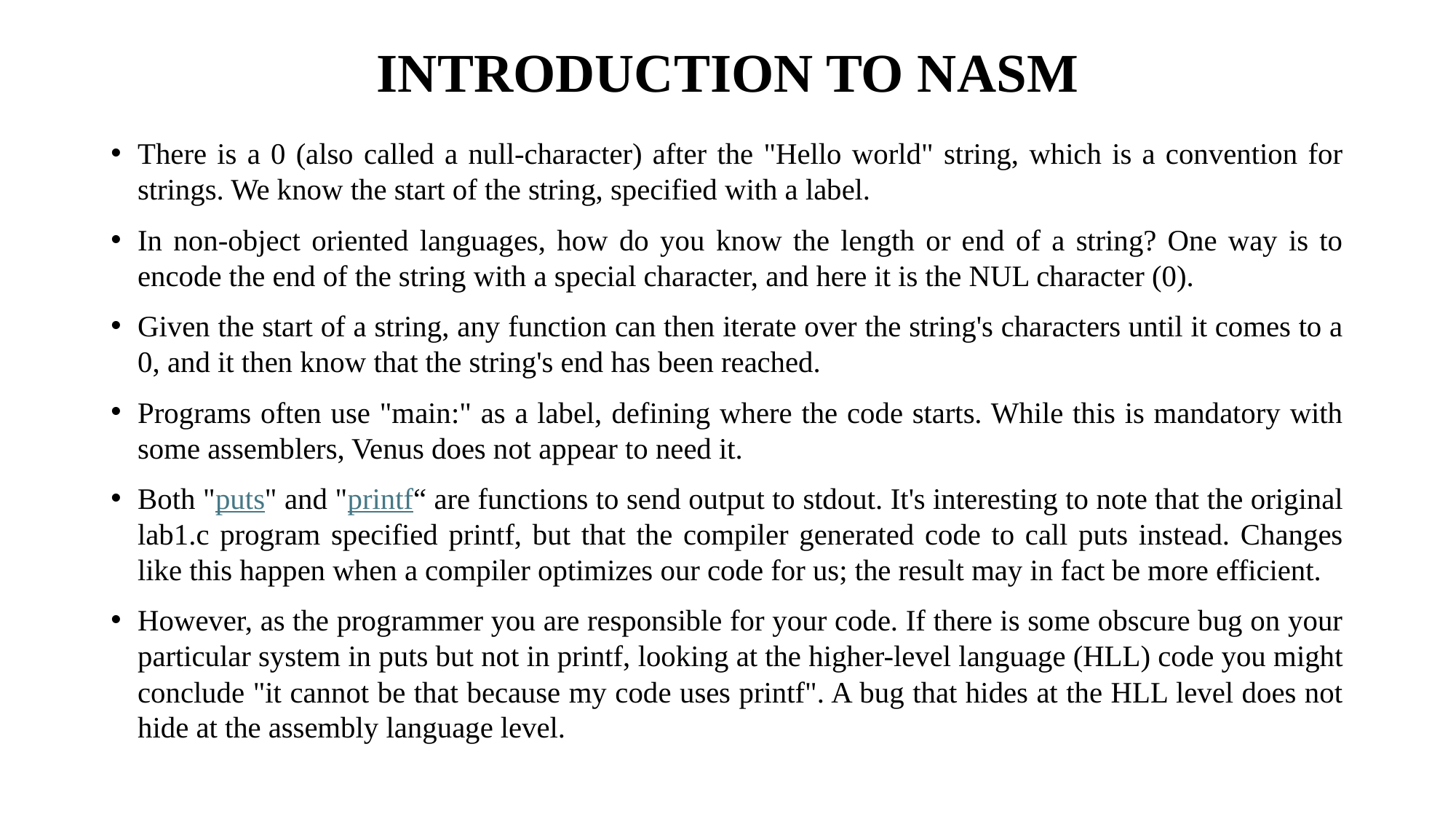

# INTRODUCTION TO NASM
There is a 0 (also called a null-character) after the "Hello world" string, which is a convention for strings. We know the start of the string, specified with a label.
In non-object oriented languages, how do you know the length or end of a string? One way is to encode the end of the string with a special character, and here it is the NUL character (0).
Given the start of a string, any function can then iterate over the string's characters until it comes to a 0, and it then know that the string's end has been reached.
Programs often use "main:" as a label, defining where the code starts. While this is mandatory with some assemblers, Venus does not appear to need it.
Both "puts" and "printf“ are functions to send output to stdout. It's interesting to note that the original lab1.c program specified printf, but that the compiler generated code to call puts instead. Changes like this happen when a compiler optimizes our code for us; the result may in fact be more efficient.
However, as the programmer you are responsible for your code. If there is some obscure bug on your particular system in puts but not in printf, looking at the higher-level language (HLL) code you might conclude "it cannot be that because my code uses printf". A bug that hides at the HLL level does not hide at the assembly language level.